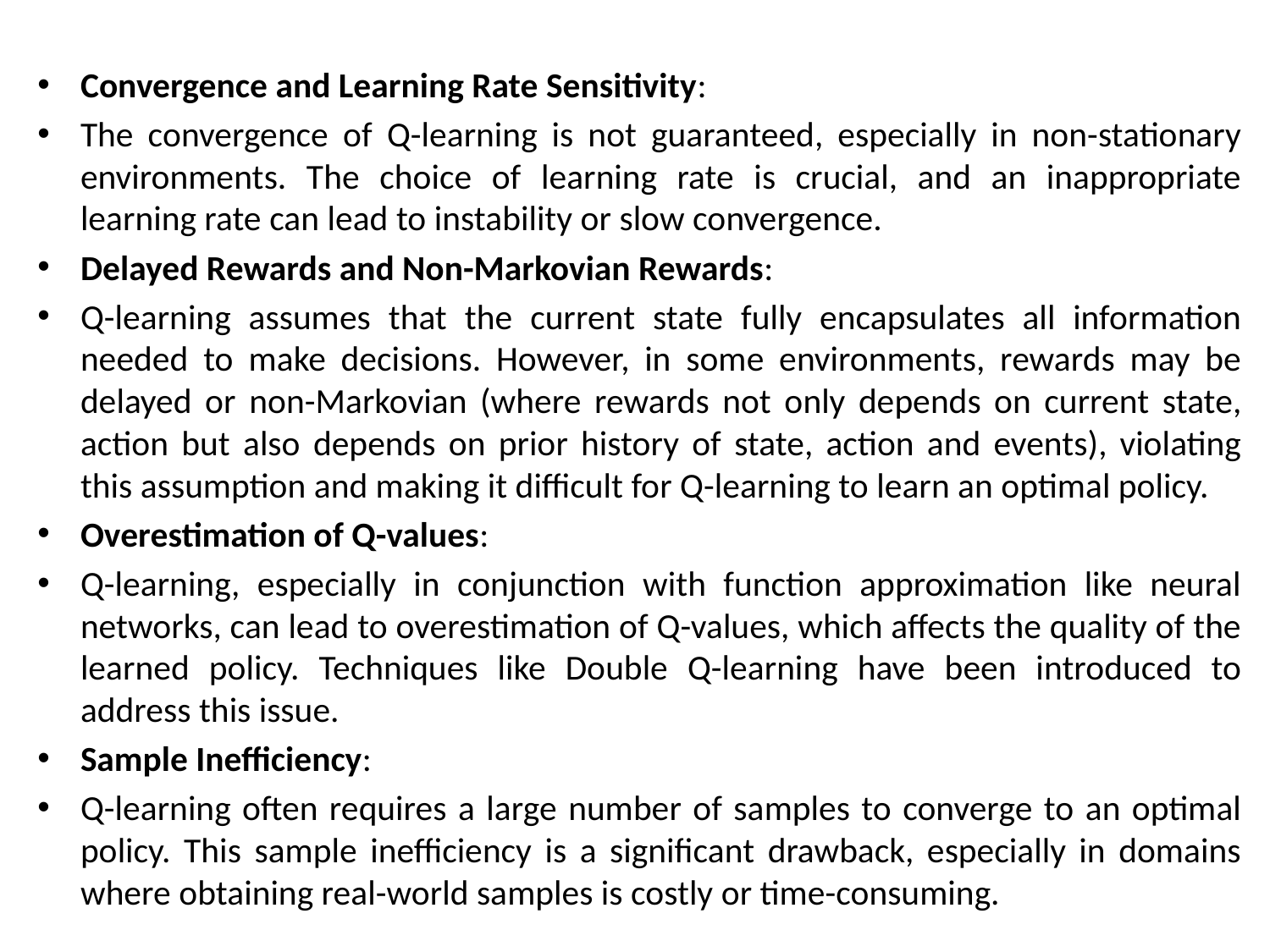

Convergence and Learning Rate Sensitivity:
The convergence of Q-learning is not guaranteed, especially in non-stationary environments. The choice of learning rate is crucial, and an inappropriate learning rate can lead to instability or slow convergence.
Delayed Rewards and Non-Markovian Rewards:
Q-learning assumes that the current state fully encapsulates all information needed to make decisions. However, in some environments, rewards may be delayed or non-Markovian (where rewards not only depends on current state, action but also depends on prior history of state, action and events), violating this assumption and making it difficult for Q-learning to learn an optimal policy.
Overestimation of Q-values:
Q-learning, especially in conjunction with function approximation like neural networks, can lead to overestimation of Q-values, which affects the quality of the learned policy. Techniques like Double Q-learning have been introduced to address this issue.
Sample Inefficiency:
Q-learning often requires a large number of samples to converge to an optimal policy. This sample inefficiency is a significant drawback, especially in domains where obtaining real-world samples is costly or time-consuming.